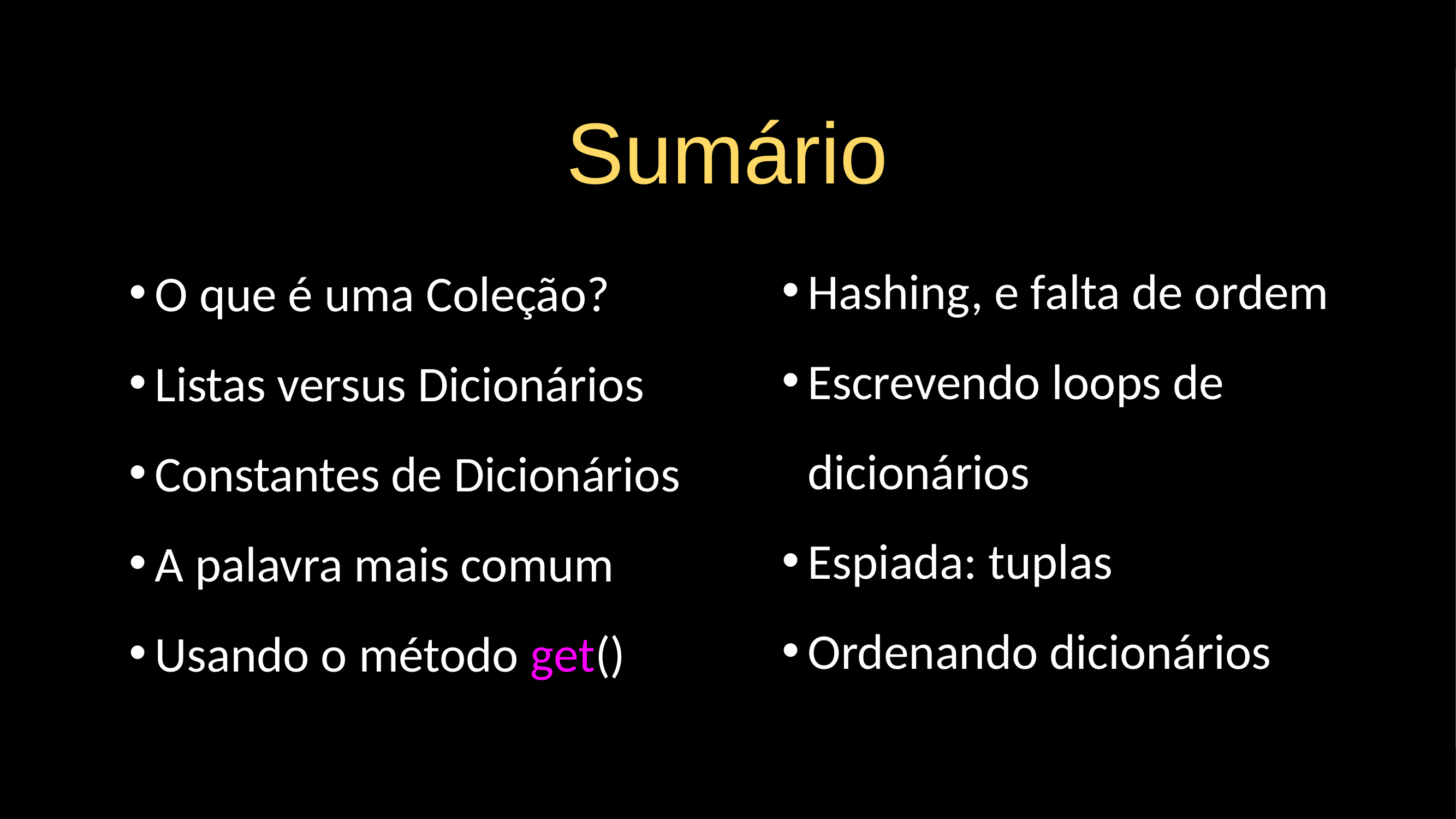

# Sumário
Hashing, e falta de ordem
Escrevendo loops de dicionários
Espiada: tuplas
Ordenando dicionários

O que é uma Coleção?
Listas versus Dicionários
Constantes de Dicionários
A palavra mais comum
Usando o método get()